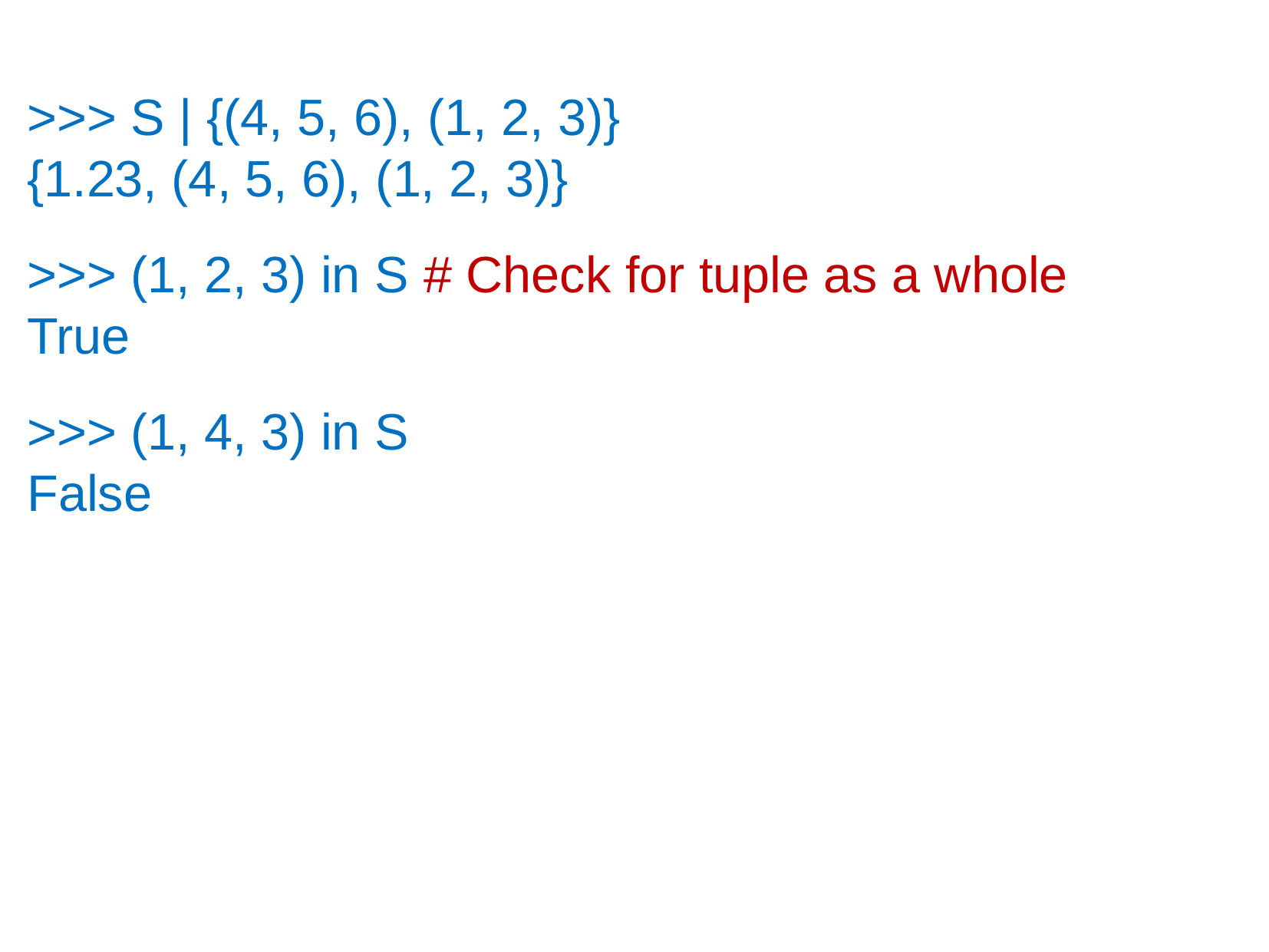

>>> S | {(4, 5, 6), (1, 2, 3)}
{1.23, (4, 5, 6), (1, 2, 3)}

>>> (1, 2, 3) in S # Check for tuple as a whole
True

>>> (1, 4, 3) in S
False